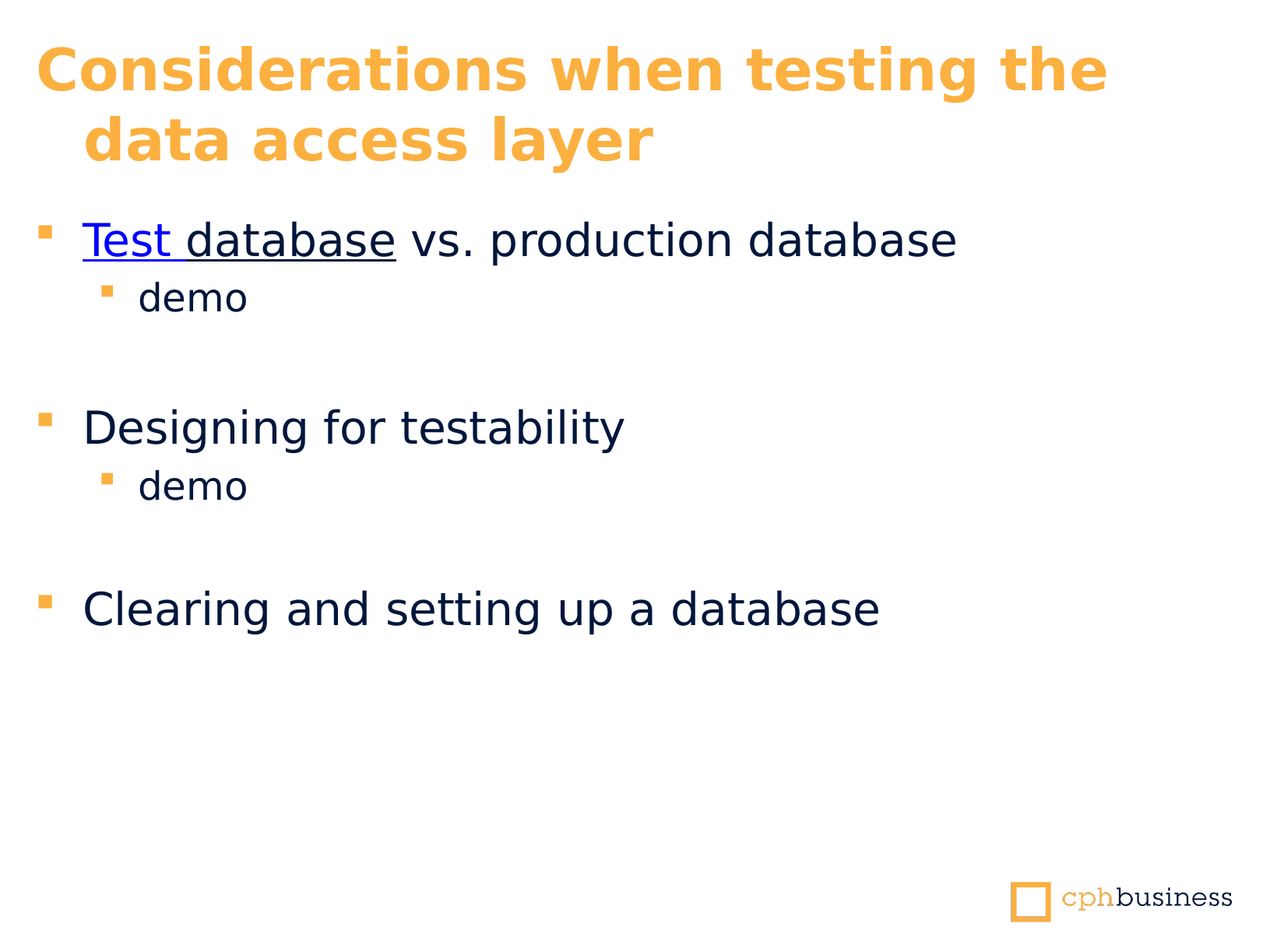

Considerations when testing the data access layer

Test database vs. production database
demo

Designing for testability
demo

Clearing and setting up a database